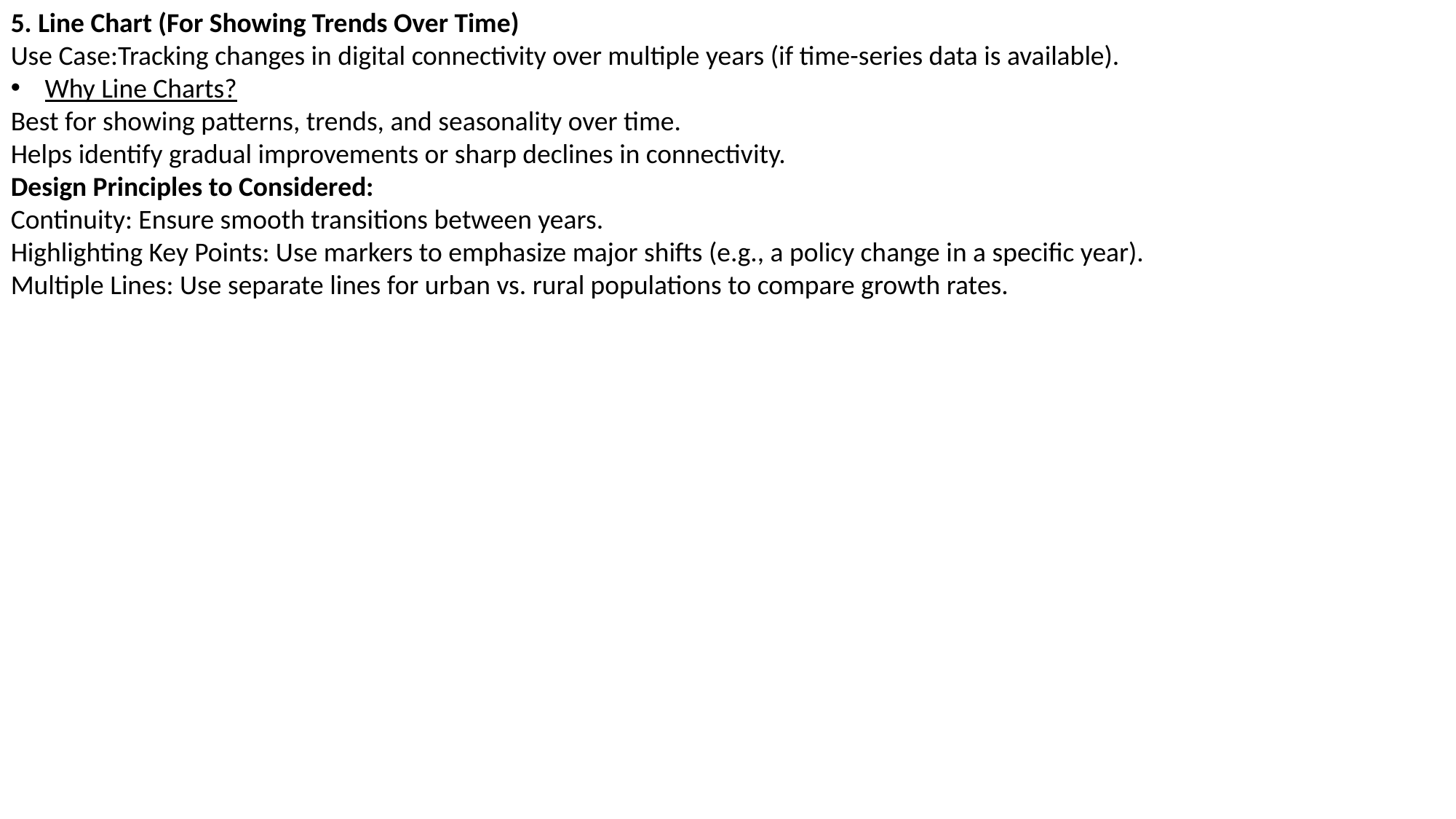

5. Line Chart (For Showing Trends Over Time)
Use Case:Tracking changes in digital connectivity over multiple years (if time-series data is available).
Why Line Charts?
Best for showing patterns, trends, and seasonality over time.
Helps identify gradual improvements or sharp declines in connectivity.
Design Principles to Considered:
Continuity: Ensure smooth transitions between years.
Highlighting Key Points: Use markers to emphasize major shifts (e.g., a policy change in a specific year).
Multiple Lines: Use separate lines for urban vs. rural populations to compare growth rates.